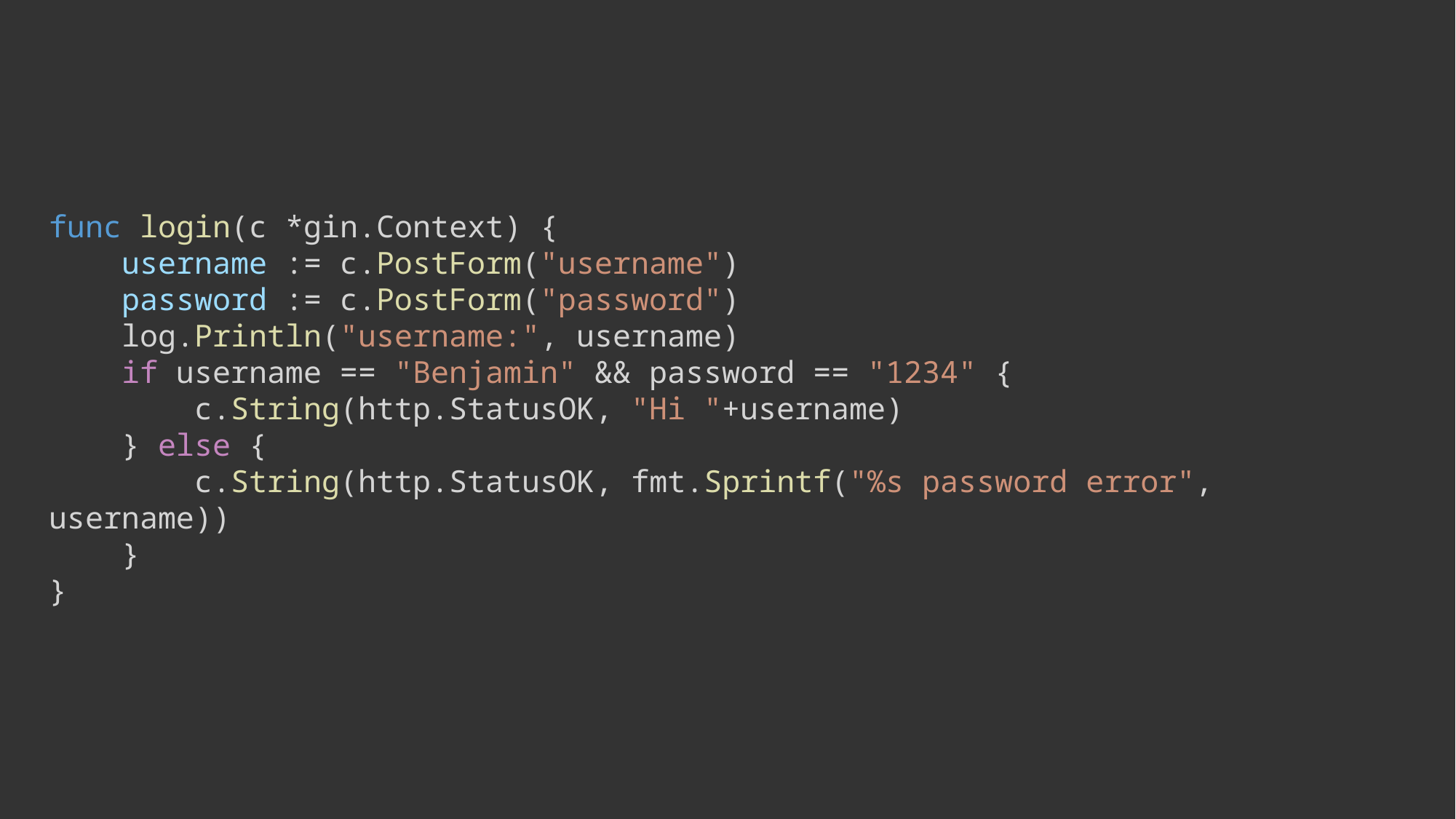

func login(c *gin.Context) {
    username := c.PostForm("username")
    password := c.PostForm("password")
    log.Println("username:", username)
    if username == "Benjamin" && password == "1234" {
        c.String(http.StatusOK, "Hi "+username)
    } else {
        c.String(http.StatusOK, fmt.Sprintf("%s password error", username))
    }
}